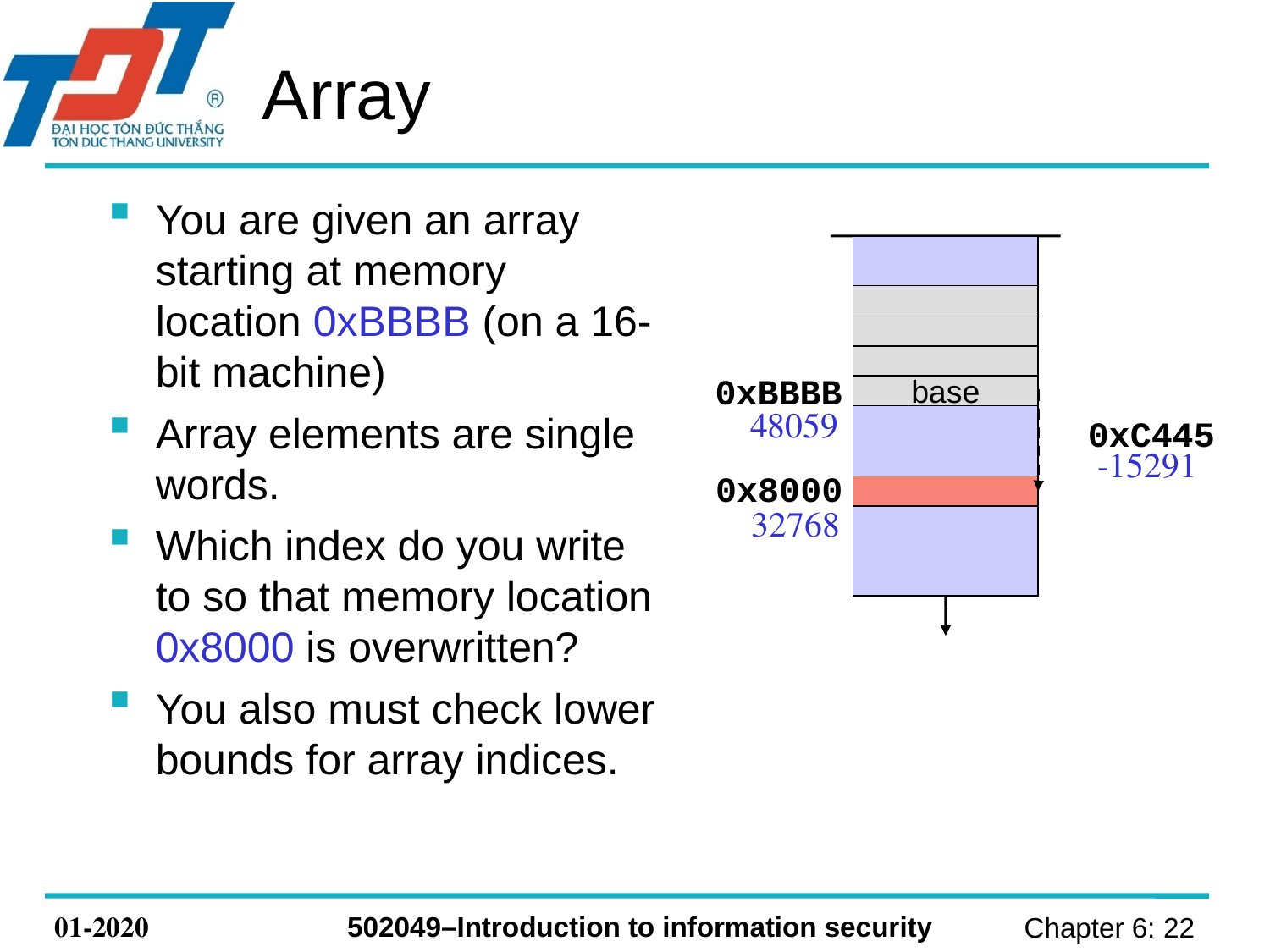

# Array
You are given an array starting at memory location 0xBBBB (on a 16-bit machine)
Array elements are single words.
Which index do you write to so that memory location 0x8000 is overwritten?
You also must check lower bounds for array indices.

0xBBBB
base
48059

0xC445
-15291
0x8000

32768